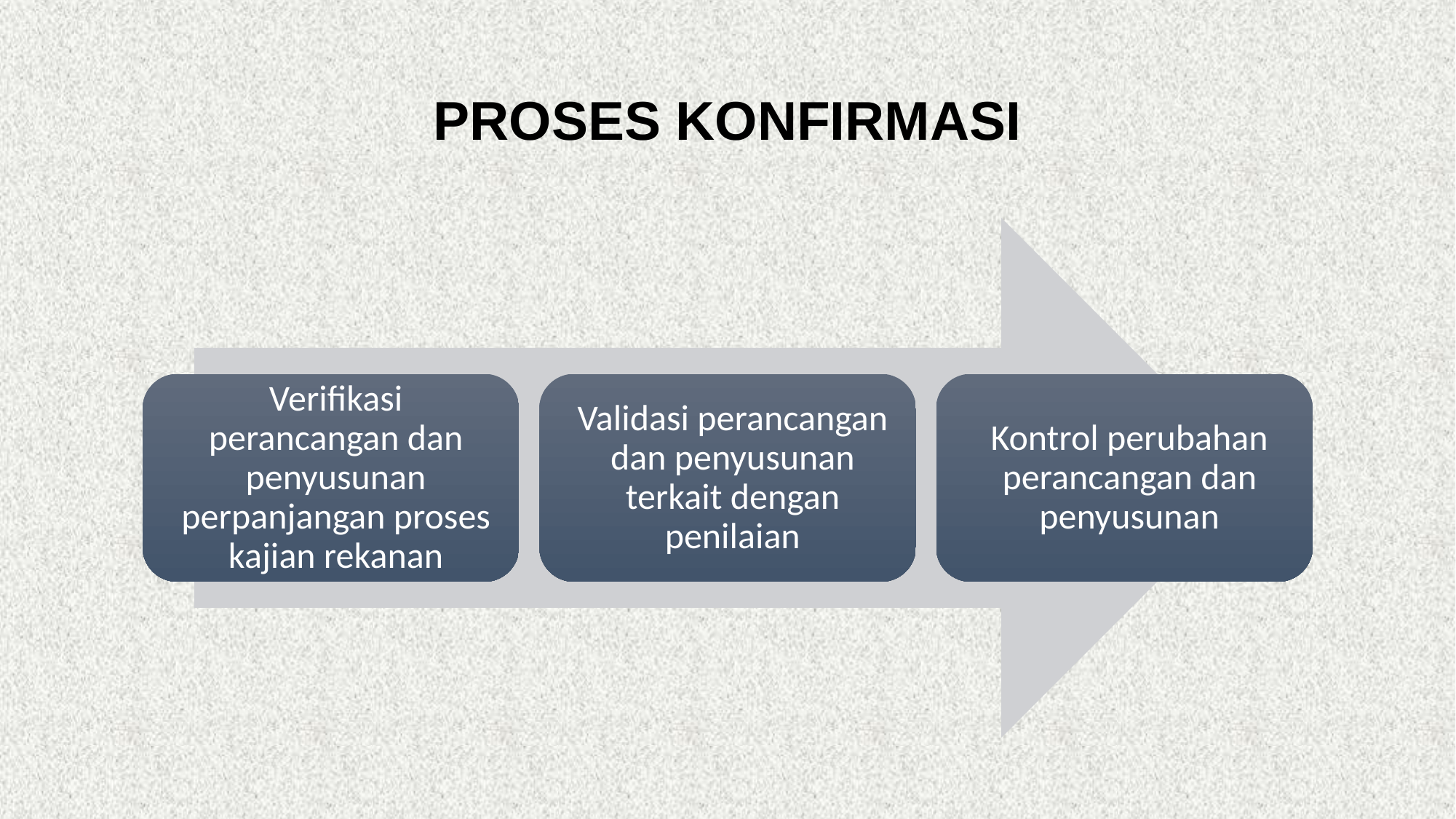

# PROSES KONFIRMASI
Verifikasi perancangan dan penyusunan perpanjangan proses kajian rekanan
Validasi perancangan dan penyusunan terkait dengan penilaian
Kontrol perubahan perancangan dan penyusunan